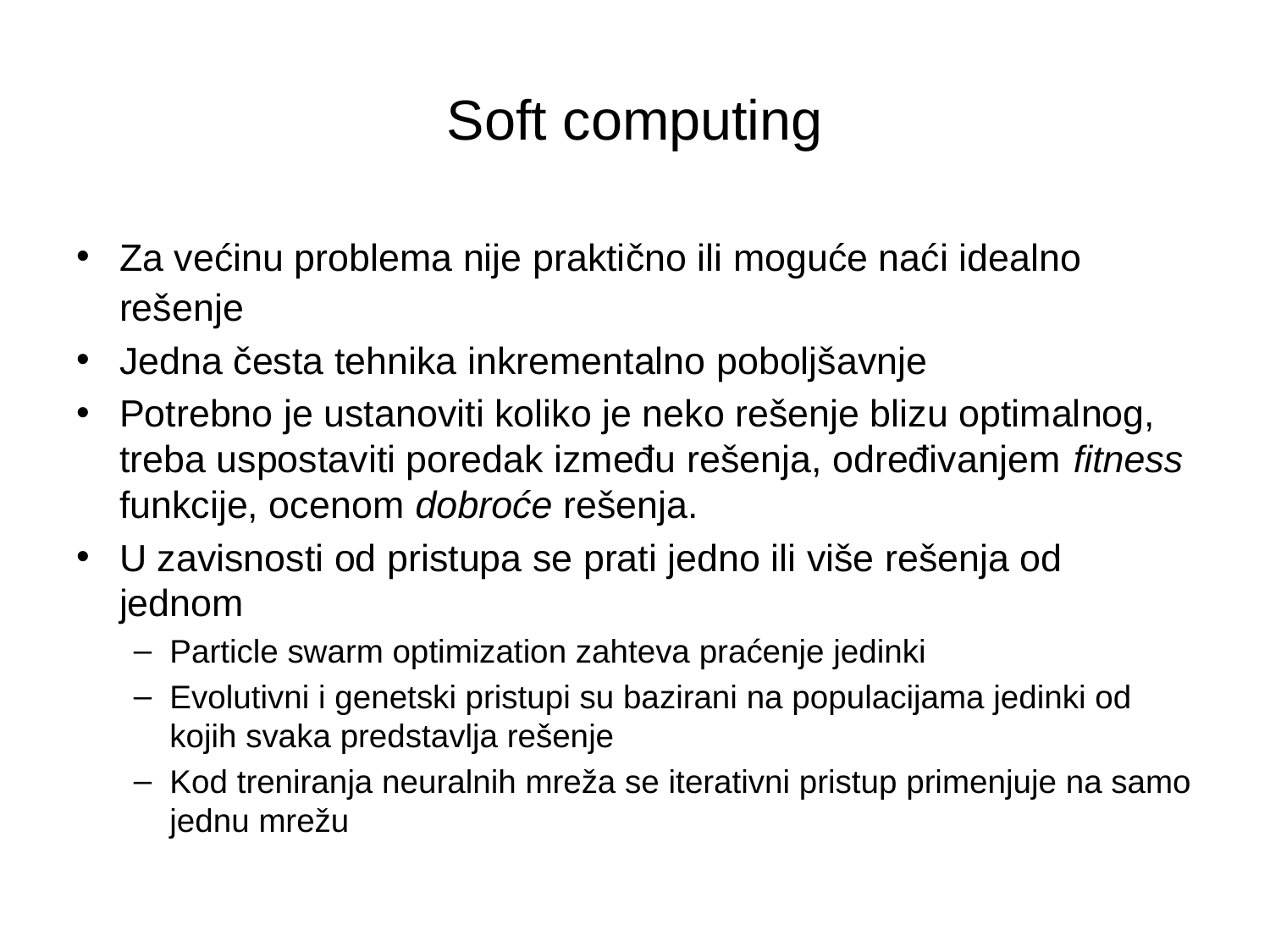

Soft computing
Za većinu problema nije praktično ili moguće naći idealno rešenje
Jedna česta tehnika inkrementalno poboljšavnje
Potrebno je ustanoviti koliko je neko rešenje blizu optimalnog, treba uspostaviti poredak između rešenja, određivanjem fitness funkcije, ocenom dobroće rešenja.
U zavisnosti od pristupa se prati jedno ili više rešenja od jednom
Particle swarm optimization zahteva praćenje jedinki
Evolutivni i genetski pristupi su bazirani na populacijama jedinki od kojih svaka predstavlja rešenje
Kod treniranja neuralnih mreža se iterativni pristup primenjuje na samo jednu mrežu